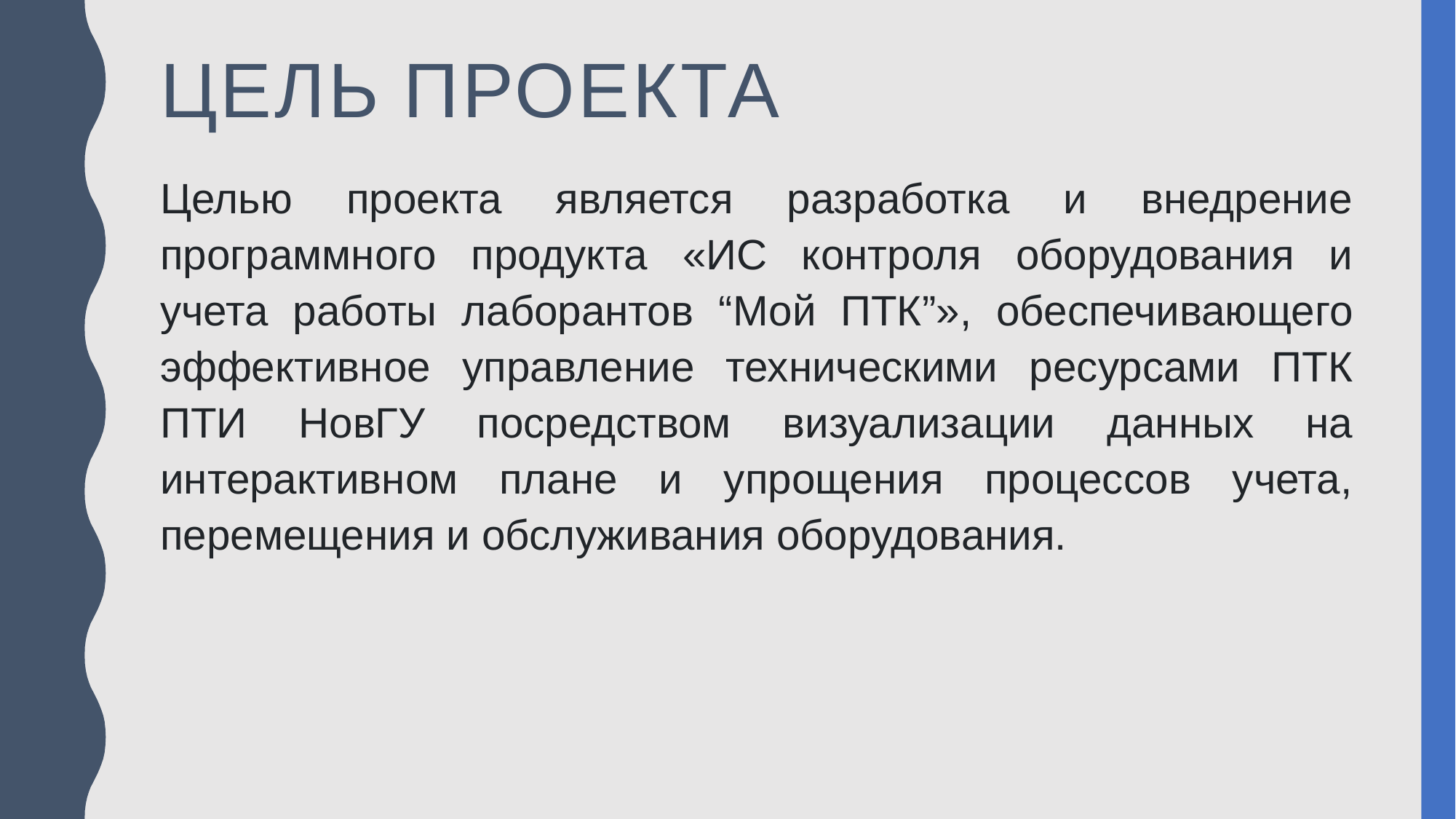

# Цель Проекта
Целью проекта является разработка и внедрение программного продукта «ИС контроля оборудования и учета работы лаборантов “Мой ПТК”», обеспечивающего эффективное управление техническими ресурсами ПТК ПТИ НовГУ посредством визуализации данных на интерактивном плане и упрощения процессов учета, перемещения и обслуживания оборудования.